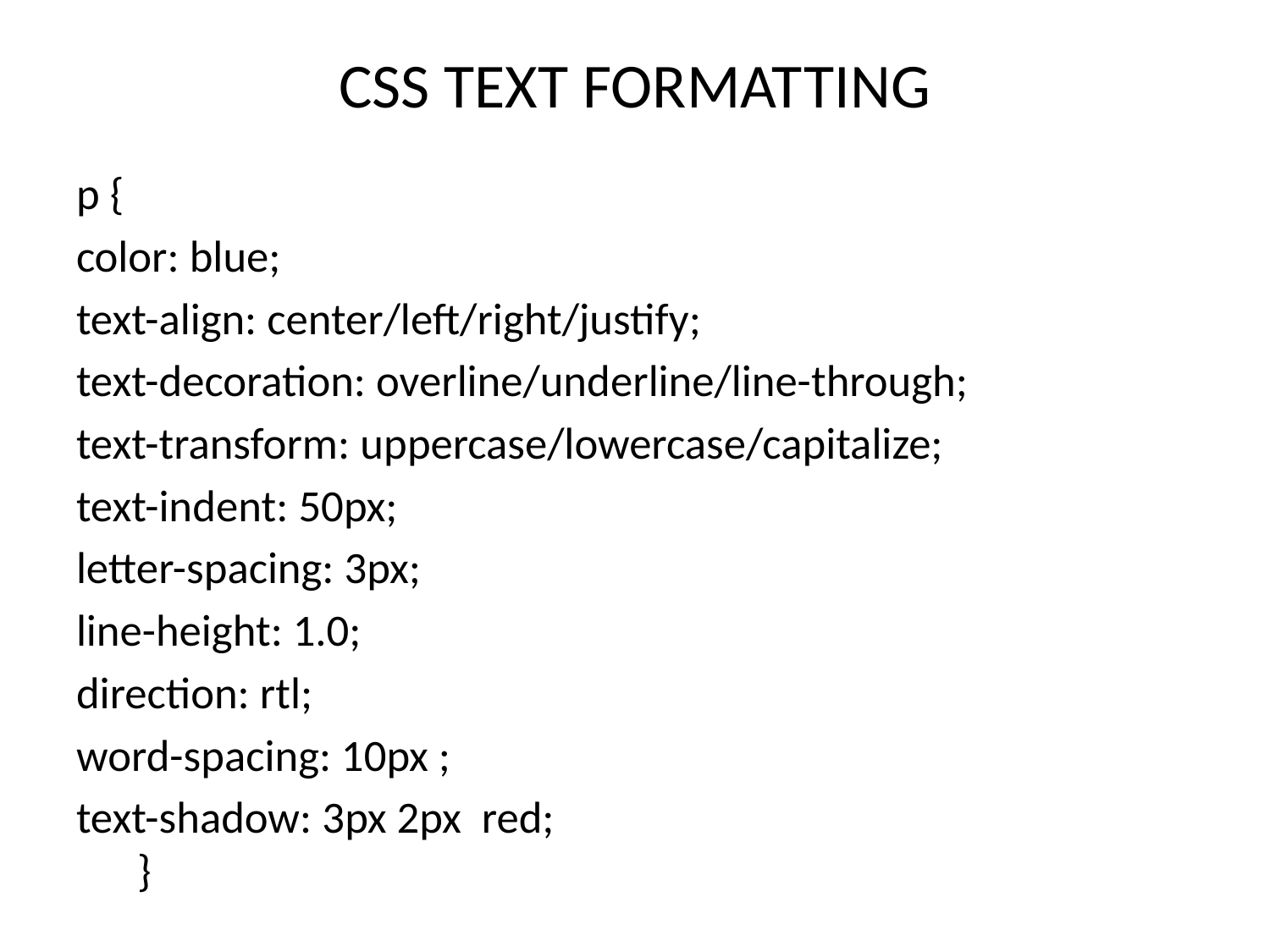

# CSS TEXT FORMATTING
p {
color: blue;
text-align: center/left/right/justify;
text-decoration: overline/underline/line-through;
text-transform: uppercase/lowercase/capitalize;
text-indent: 50px;
letter-spacing: 3px;
line-height: 1.0;
direction: rtl;
word-spacing: 10px ;
text-shadow: 3px 2px  red;
}